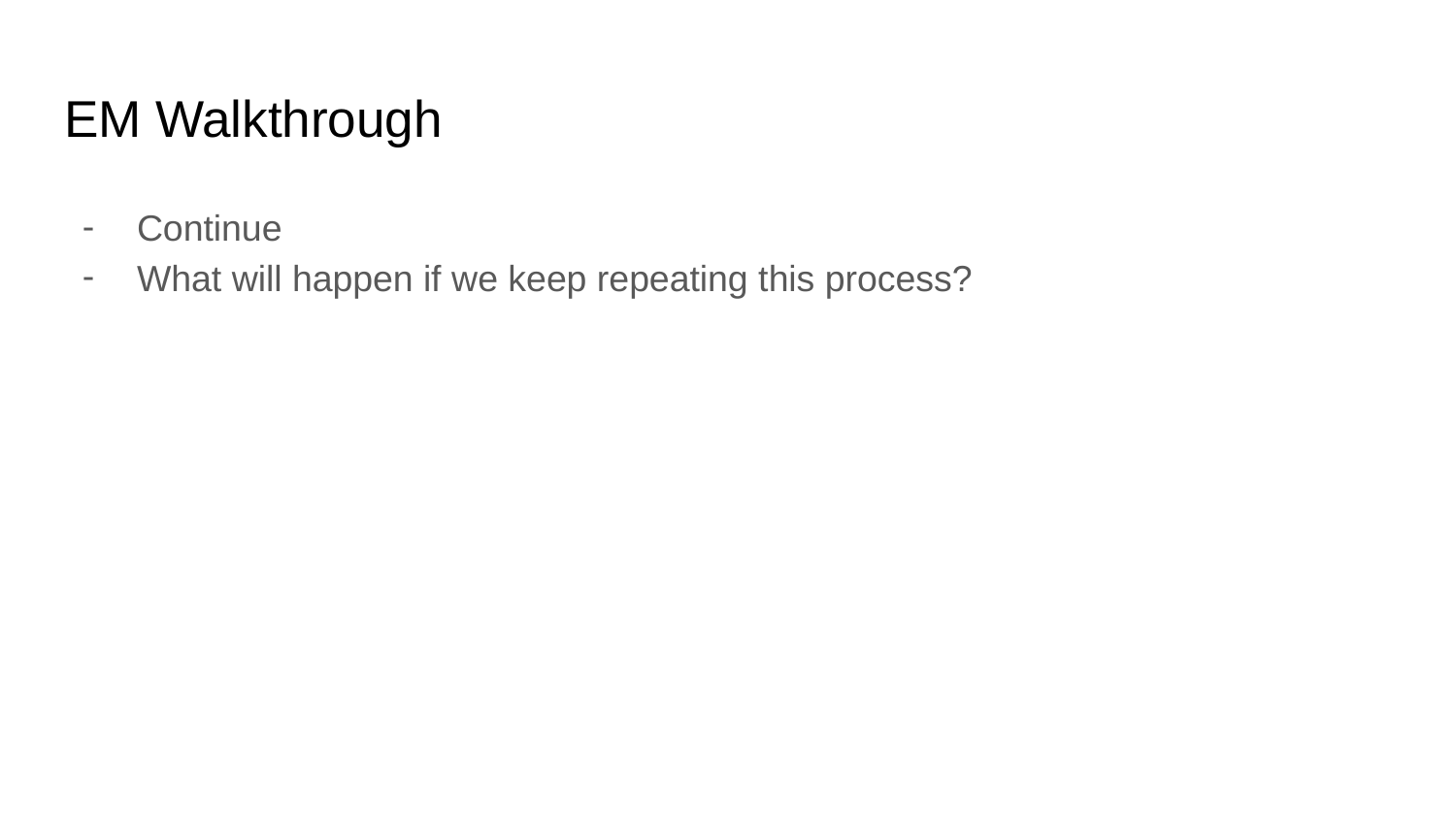

# EM Walkthrough
Continue
What will happen if we keep repeating this process?